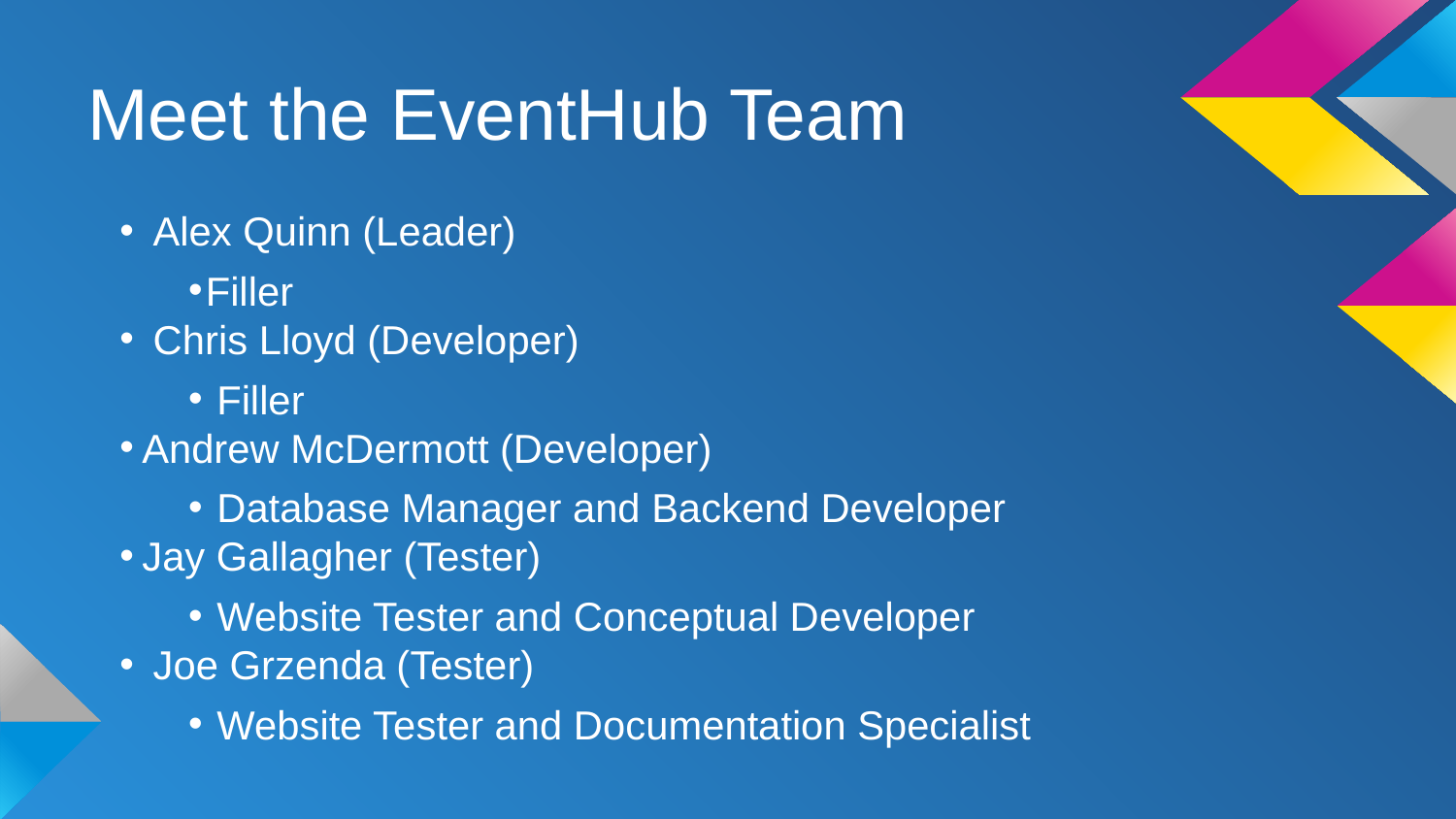

# Meet the EventHub Team
 Alex Quinn (Leader)
Filler
 Chris Lloyd (Developer)
 Filler
Andrew McDermott (Developer)
 Database Manager and Backend Developer
Jay Gallagher (Tester)
 Website Tester and Conceptual Developer
 Joe Grzenda (Tester)
 Website Tester and Documentation Specialist